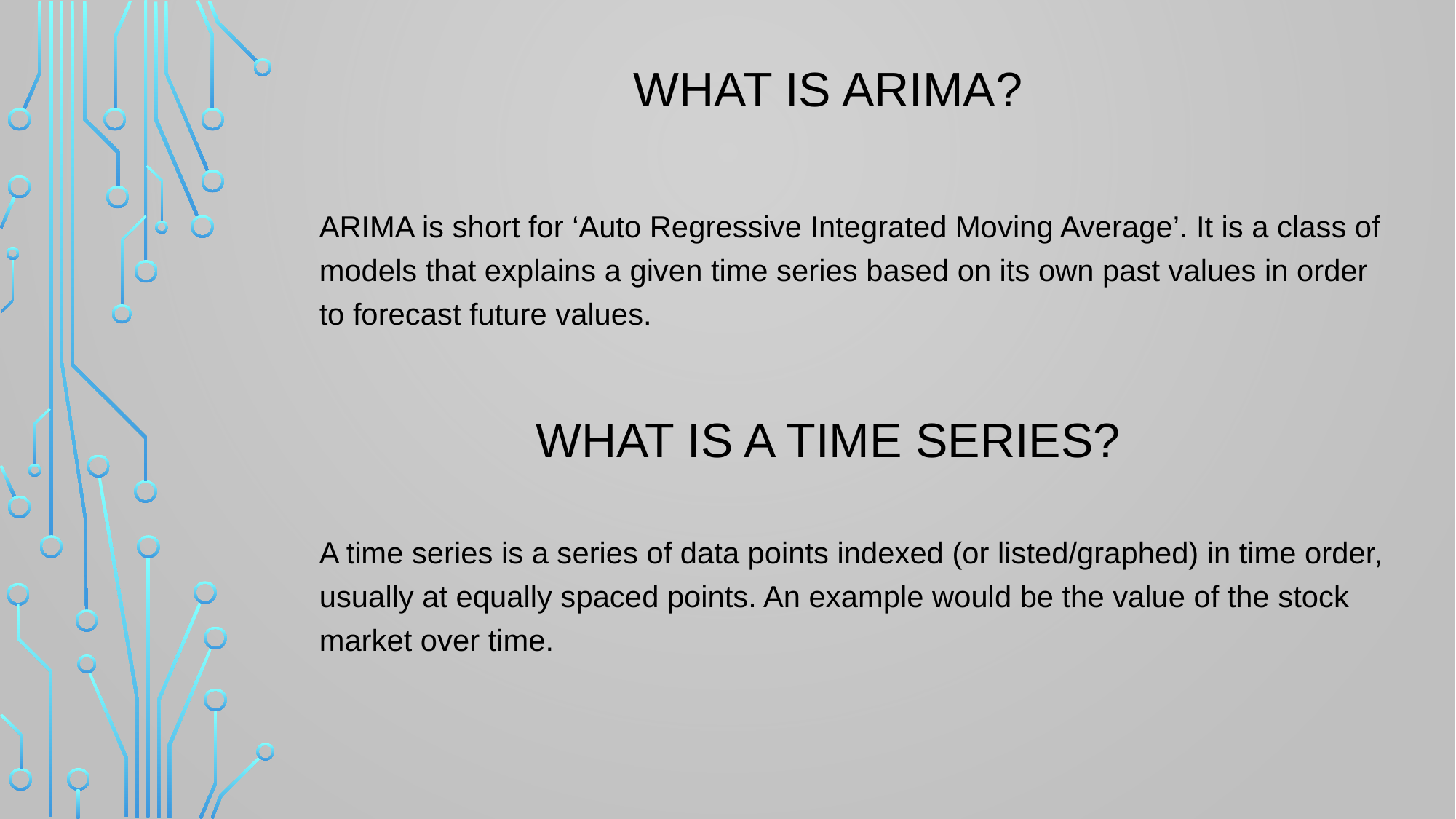

What is ARIMA?

ARIMA is short for ‘Auto Regressive Integrated Moving Average’. It is a class of models that explains a given time series based on its own past values in order to forecast future values.

What is A time series?

A time series is a series of data points indexed (or listed/graphed) in time order, usually at equally spaced points. An example would be the value of the stock market over time.